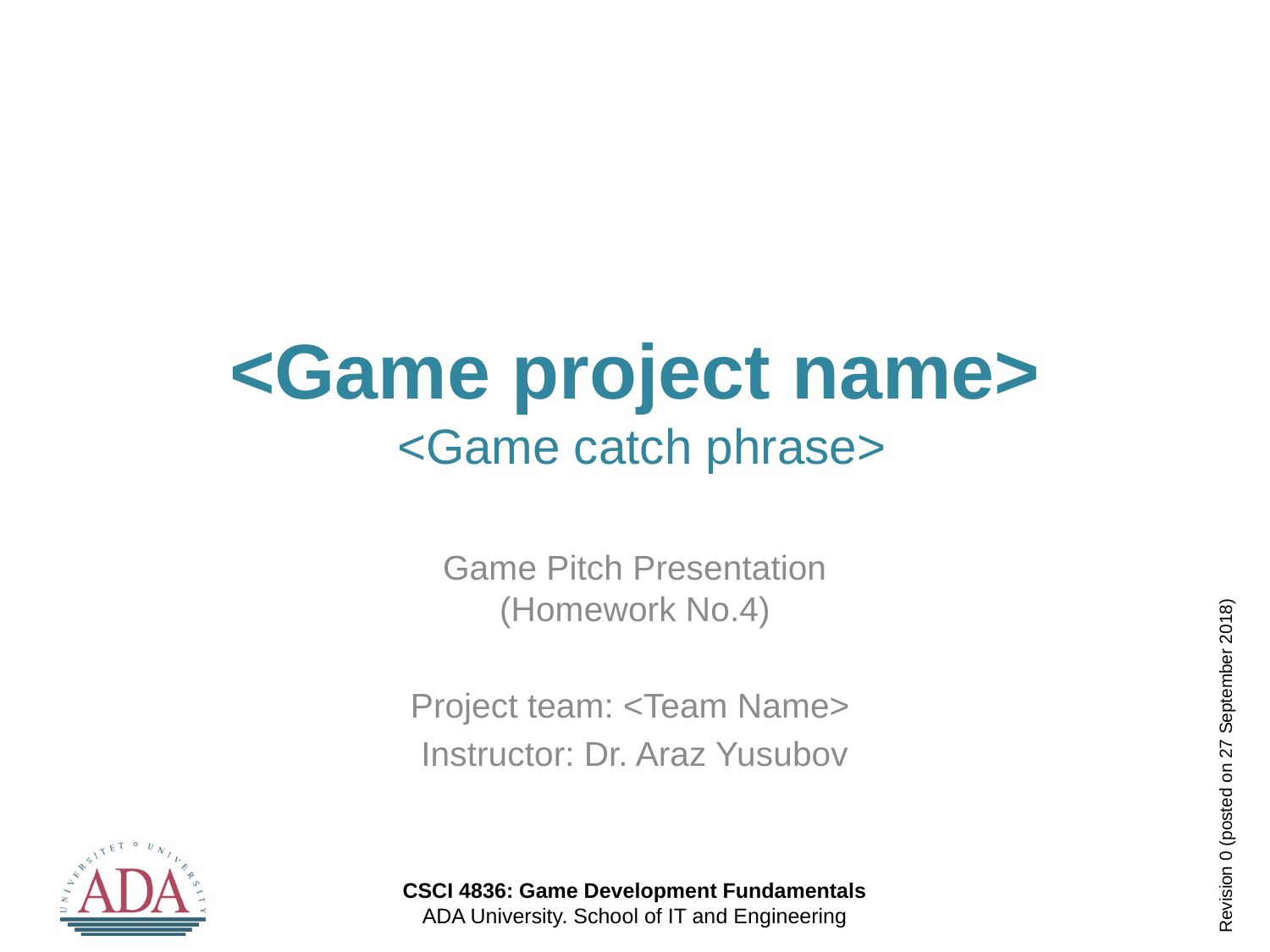

# <Game project name> <Game catch phrase>
Game Pitch Presentation
(Homework No.4)

Project team: <Team Name>
Instructor: Dr. Araz Yusubov